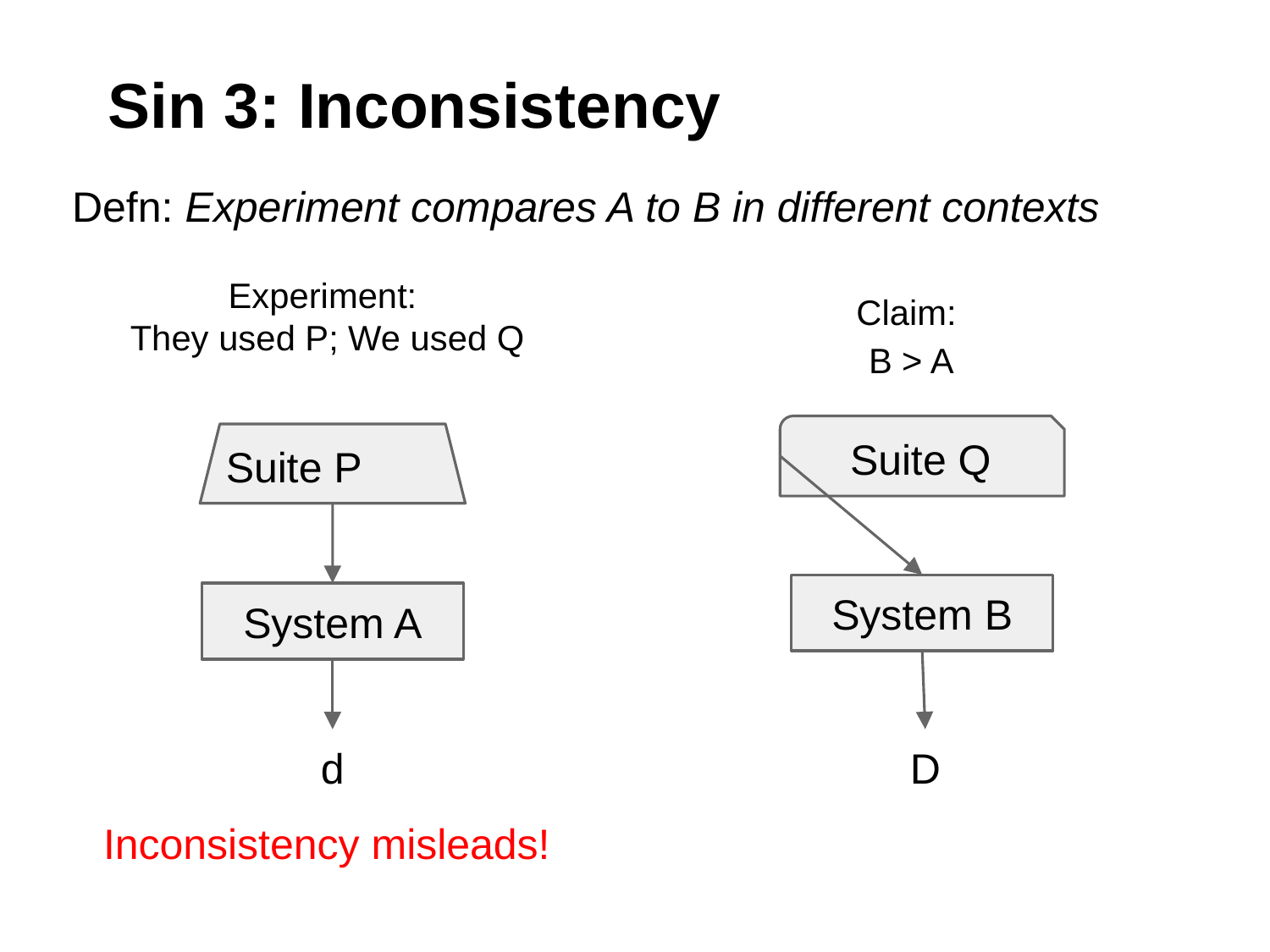

# Sin 3: Inconsistency
Defn: Experiment compares A to B in different contexts
Experiment:
They used P; We used Q
Suite Q
Suite P
System B
System A
d
D
Claim:
B > A
Inconsistency misleads!